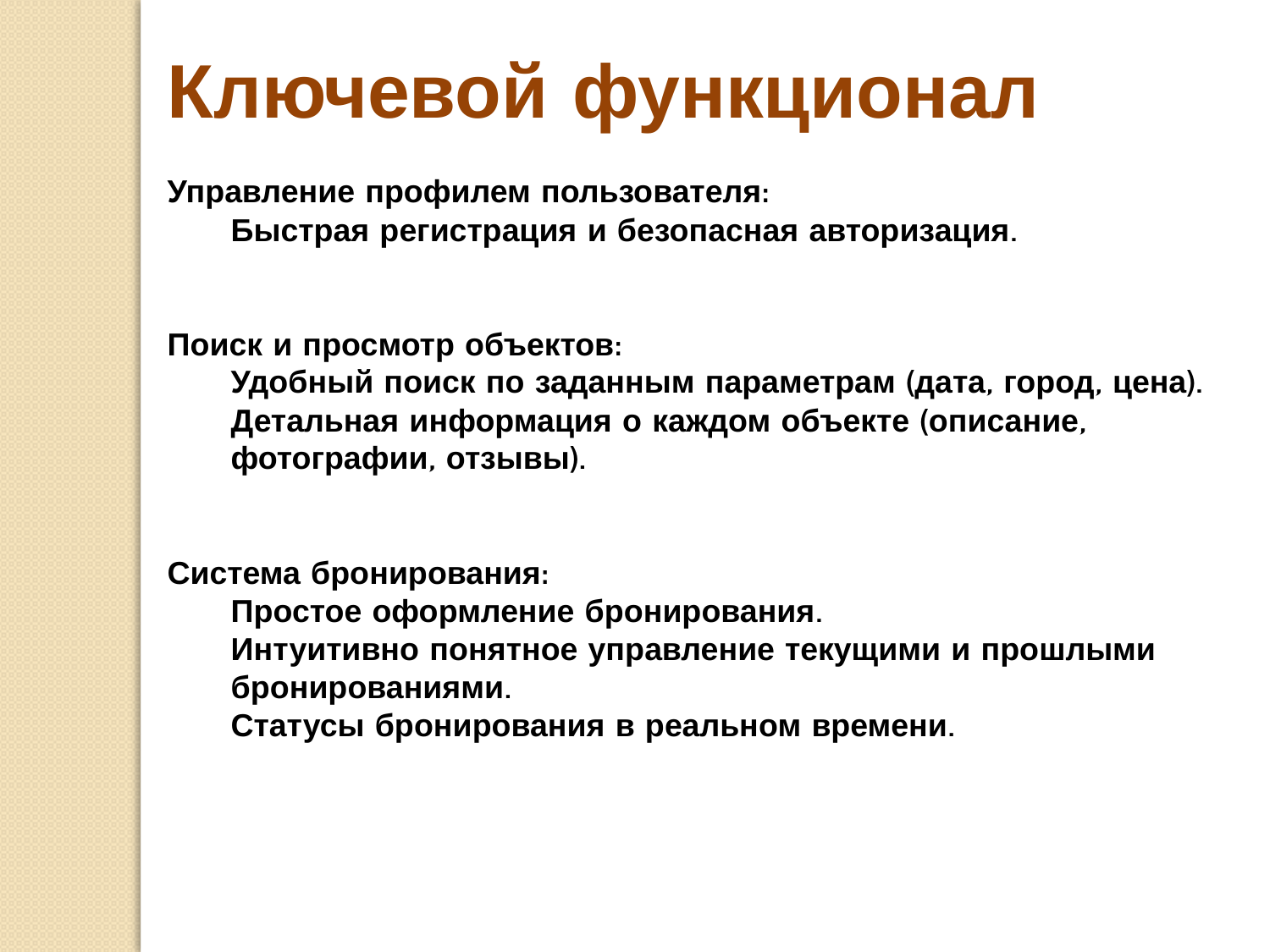

Ключевой функционал

Управление профилем пользователя:
Быстрая регистрация и безопасная авторизация.

Поиск и просмотр объектов:
Удобный поиск по заданным параметрам (дата, город, цена).
Детальная информация о каждом объекте (описание, фотографии, отзывы).

Система бронирования:
Простое оформление бронирования.
Интуитивно понятное управление текущими и прошлыми бронированиями.
Статусы бронирования в реальном времени.